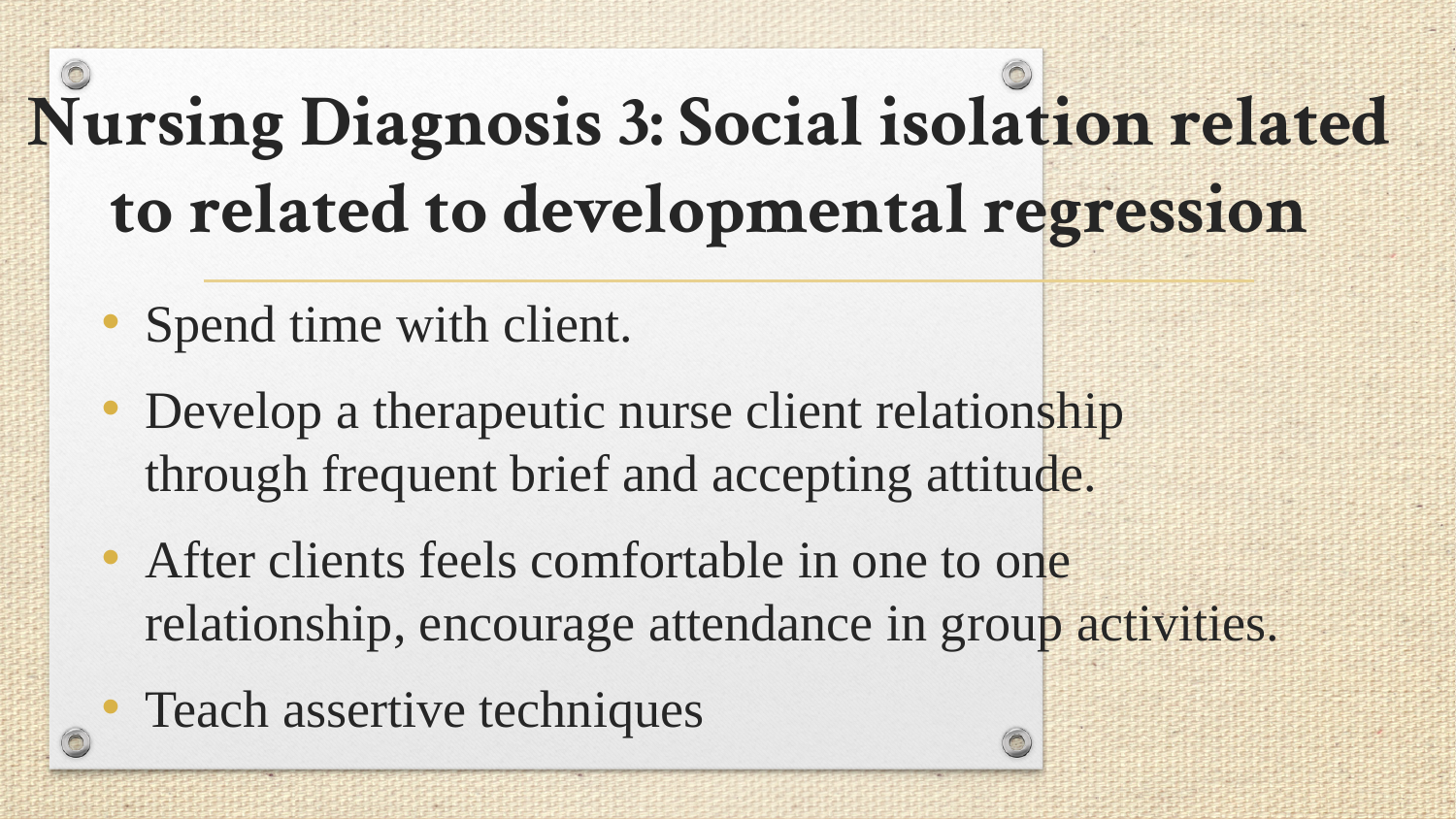

# Nursing Diagnosis 3: Social isolation related to related to developmental regression
Spend time with client.
Develop a therapeutic nurse client relationship through frequent brief and accepting attitude.
After clients feels comfortable in one to one relationship, encourage attendance in group activities.
Teach assertive techniques